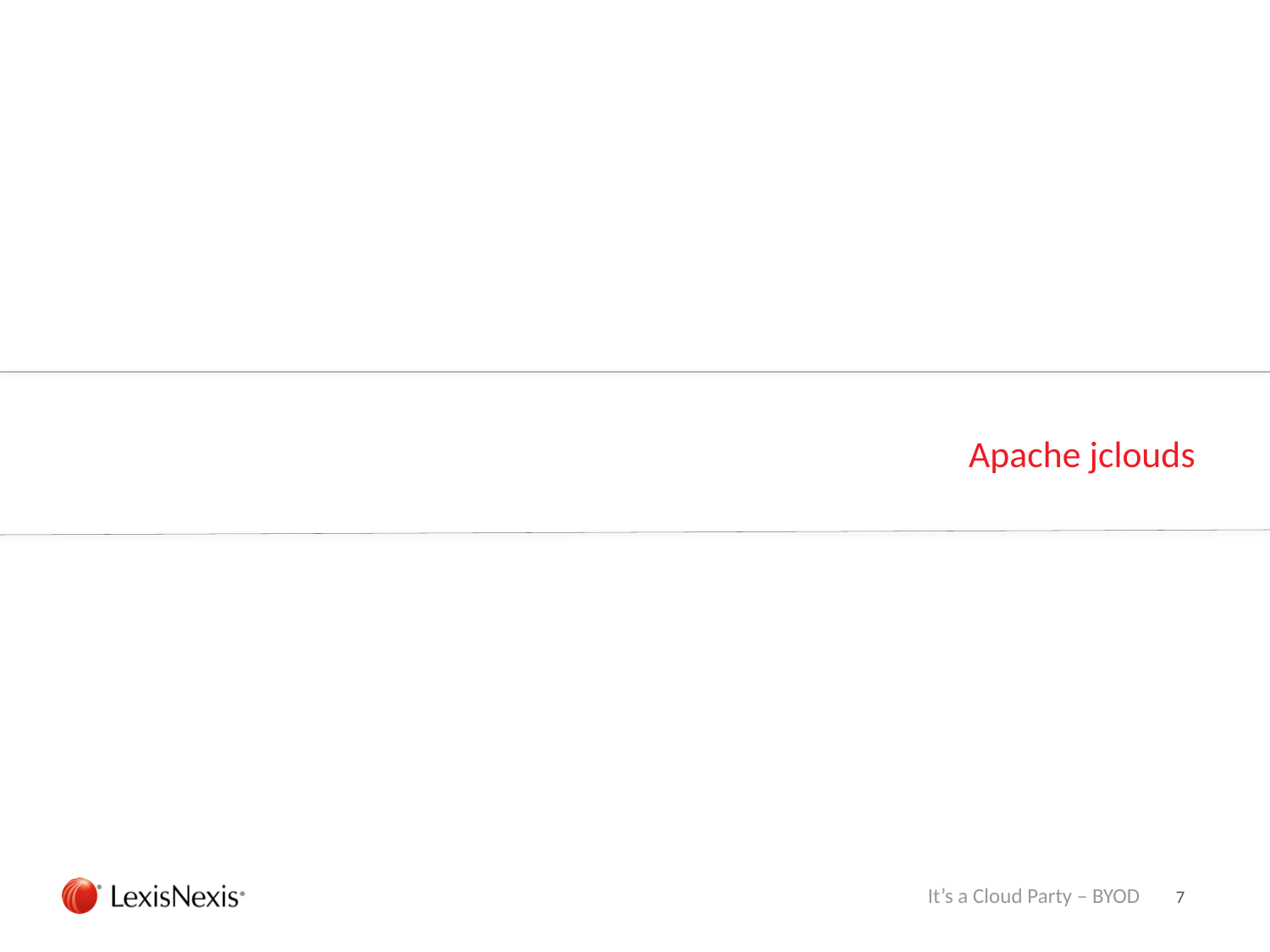

Apache jclouds
It’s a Cloud Party – BYOD
7